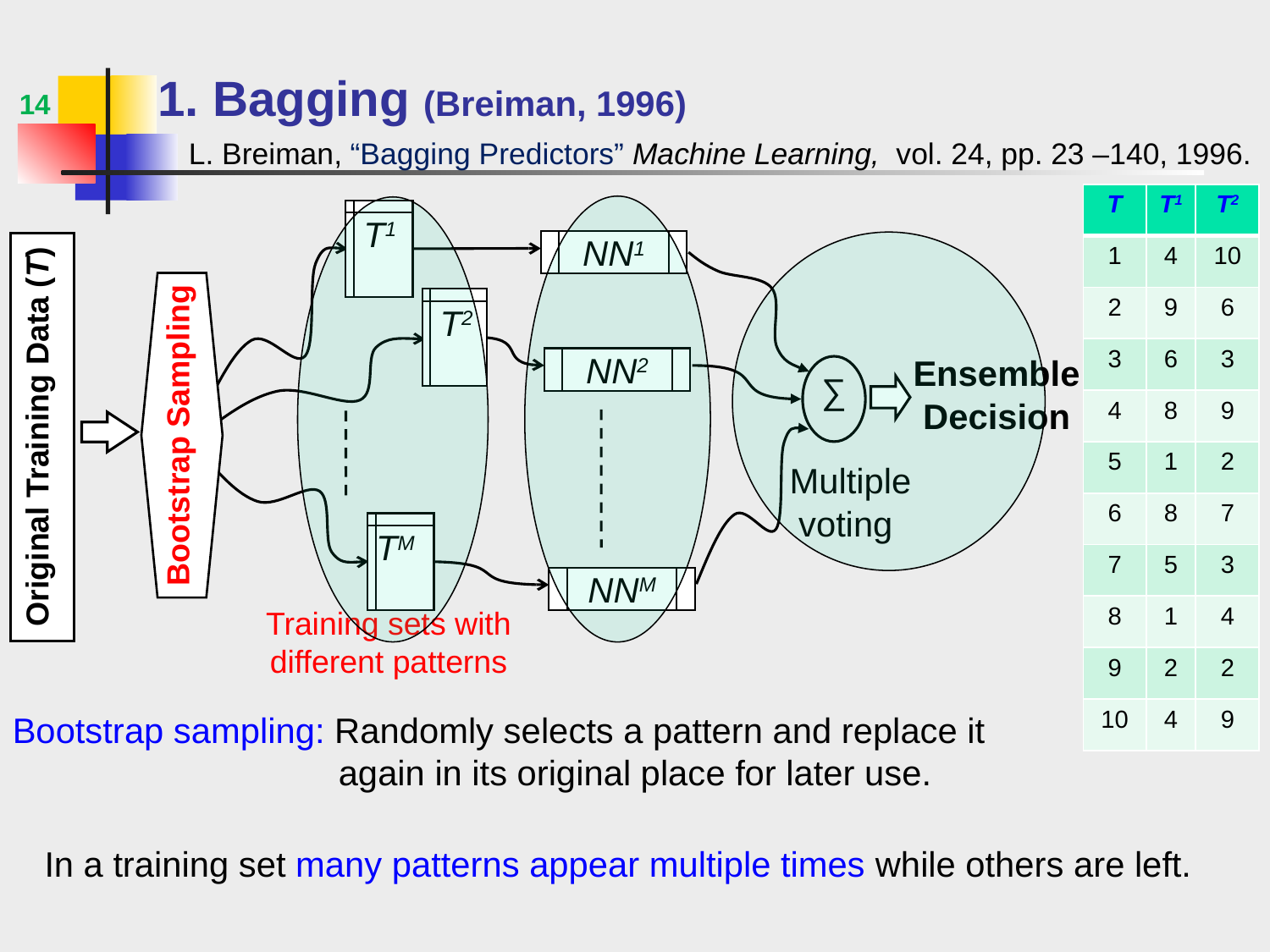

# 1. Bagging (Breiman, 1996)
14
L. Breiman, “Bagging Predictors” Machine Learning,  vol. 24, pp. 23 –140, 1996.
| T | T1 | T2 |
| --- | --- | --- |
| 1 | 4 | 10 |
| 2 | 9 | 6 |
| 3 | 6 | 3 |
| 4 | 8 | 9 |
| 5 | 1 | 2 |
| 6 | 8 | 7 |
| 7 | 5 | 3 |
| 8 | 1 | 4 |
| 9 | 2 | 2 |
| 10 | 4 | 9 |

 T1
NN1

Bootstrap Sampling

 T2

NN2
Ensemble Decision
∑

Multiple voting
TM
NNM
Training sets with different patterns
Original Training Data (T)

Bootstrap sampling: Randomly selects a pattern and replace it again in its original place for later use.
In a training set many patterns appear multiple times while others are left.